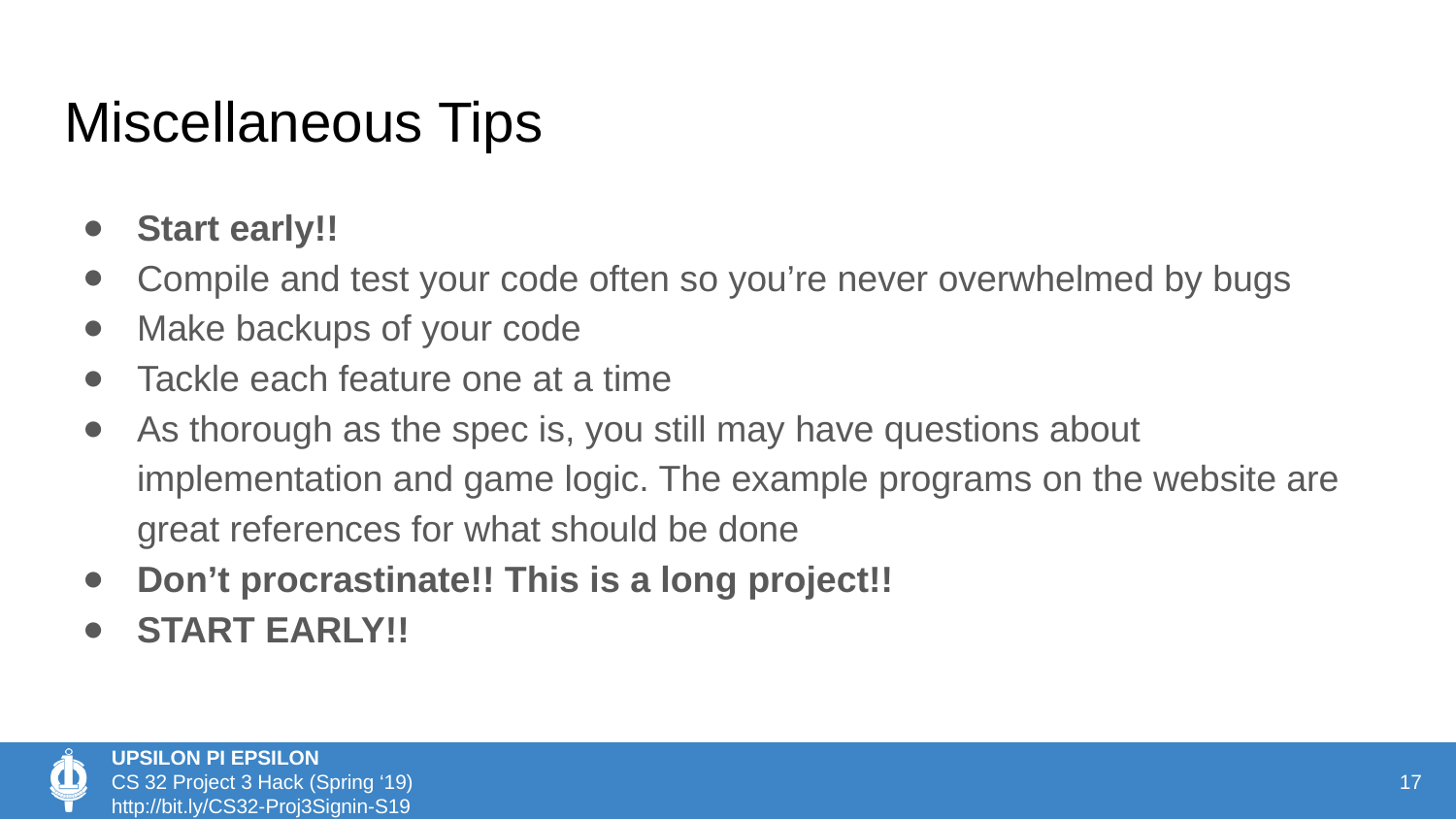

# Miscellaneous Tips
Start early!!
Compile and test your code often so you’re never overwhelmed by bugs
Make backups of your code
Tackle each feature one at a time
As thorough as the spec is, you still may have questions about implementation and game logic. The example programs on the website are great references for what should be done
Don’t procrastinate!! This is a long project!!
START EARLY!!
17